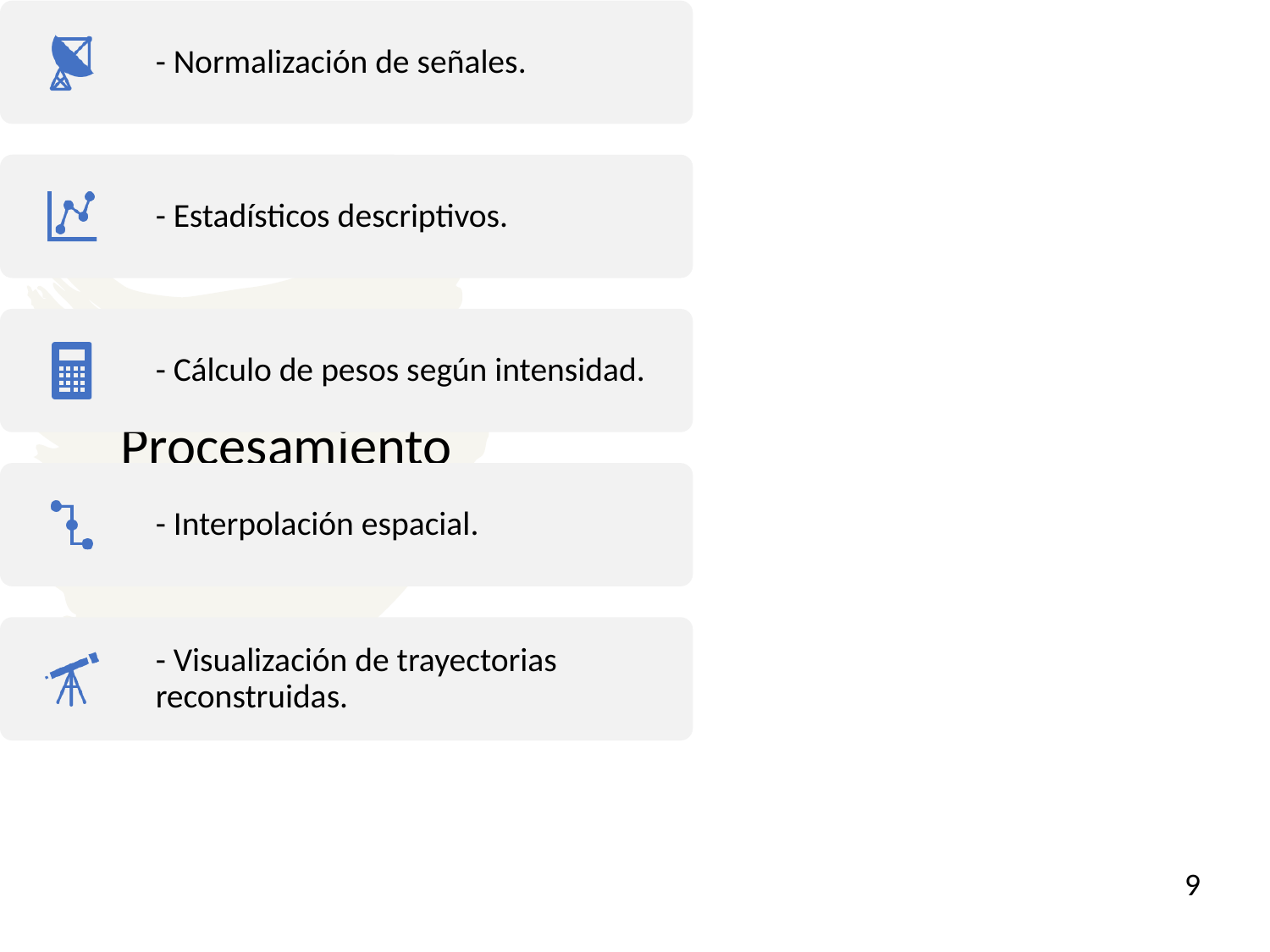

# Procesamiento de Datos
- Normalización de señales.
- Estadísticos descriptivos.
- Cálculo de pesos según intensidad.
- Interpolación espacial.
- Visualización de trayectorias reconstruidas.

9